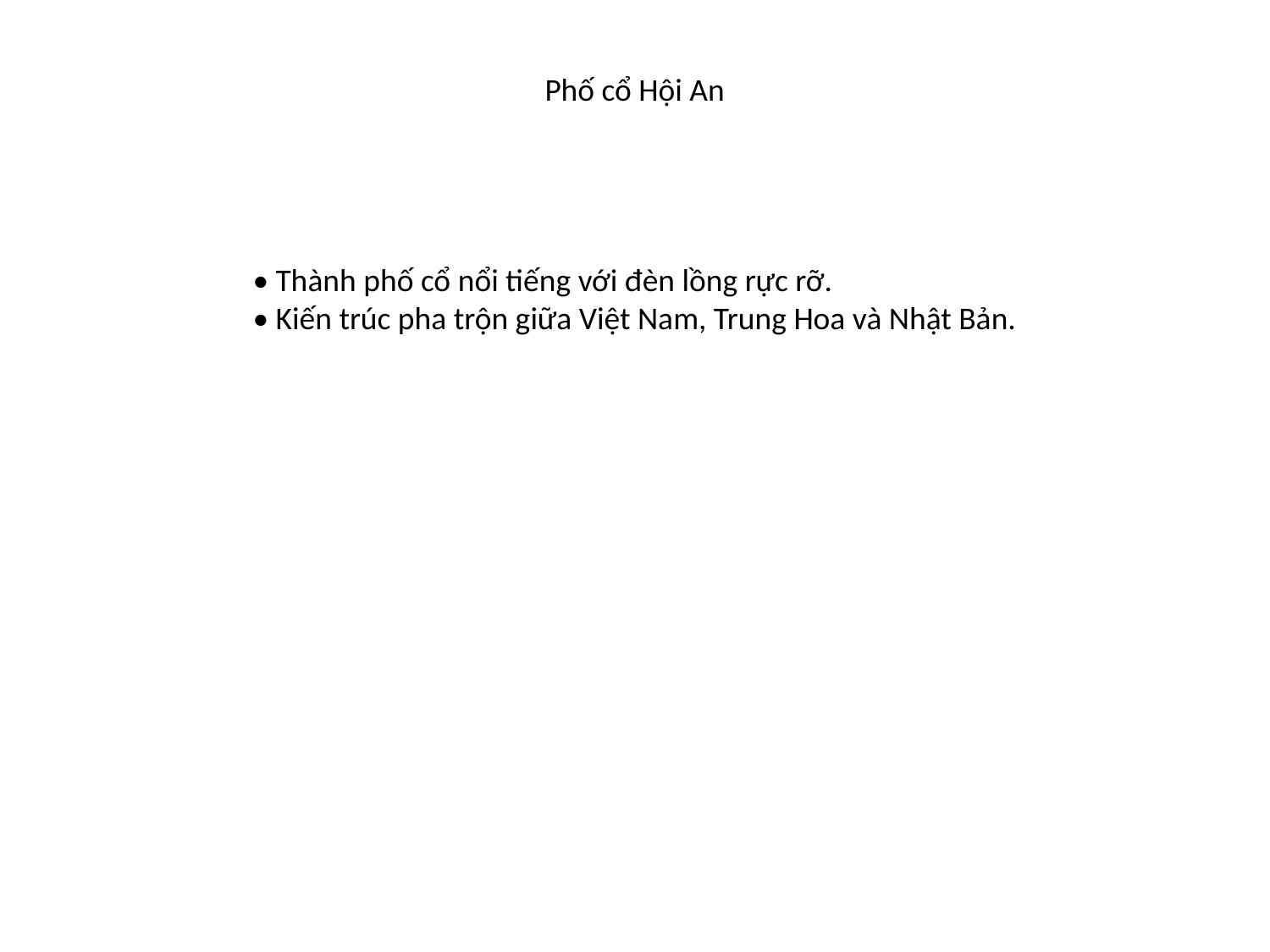

#
Phố cổ Hội An
• Thành phố cổ nổi tiếng với đèn lồng rực rỡ.
• Kiến trúc pha trộn giữa Việt Nam, Trung Hoa và Nhật Bản.